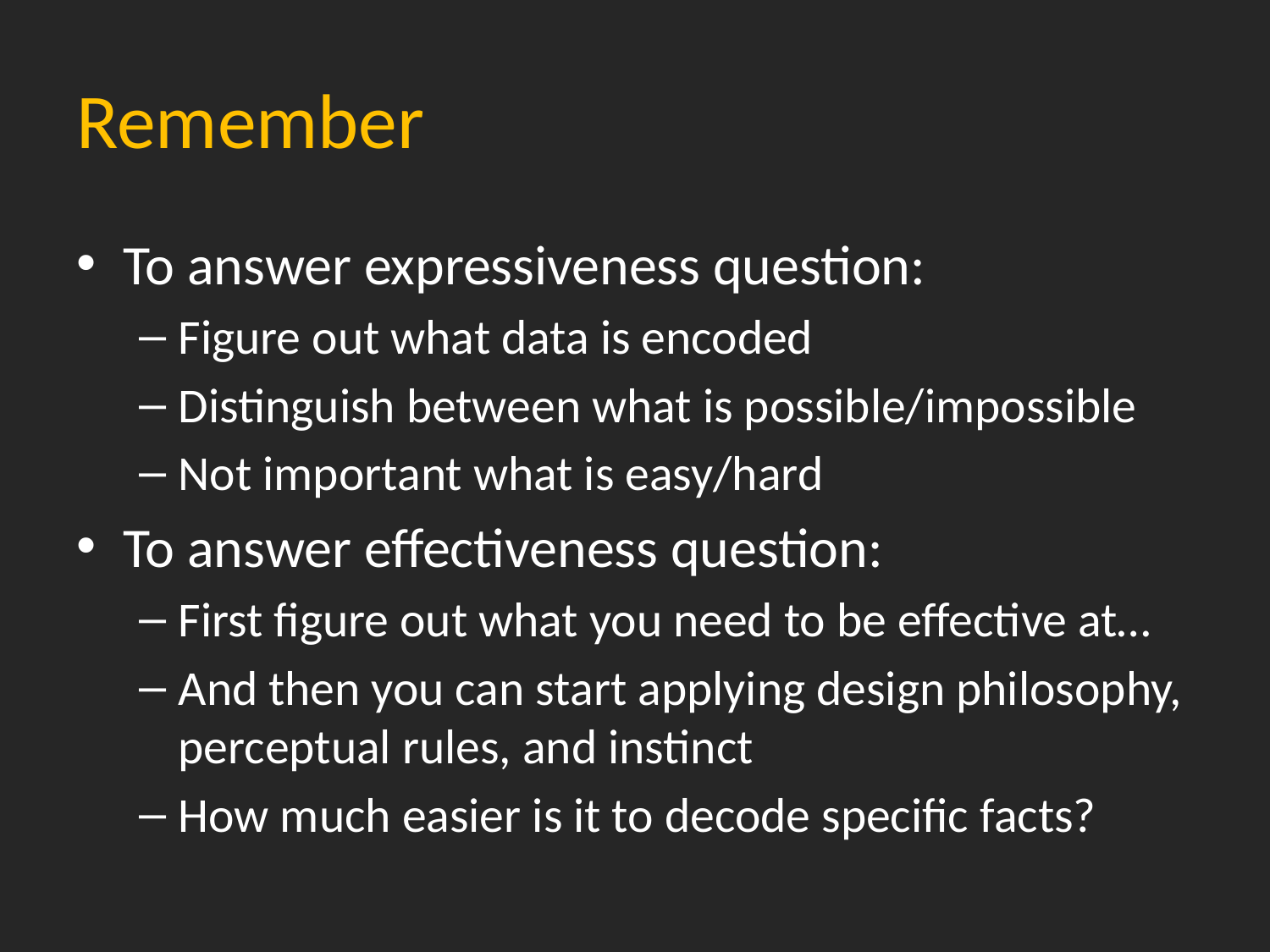

# Remember
To answer expressiveness question:
Figure out what data is encoded
Distinguish between what is possible/impossible
Not important what is easy/hard
To answer effectiveness question:
First figure out what you need to be effective at…
And then you can start applying design philosophy, perceptual rules, and instinct
How much easier is it to decode specific facts?